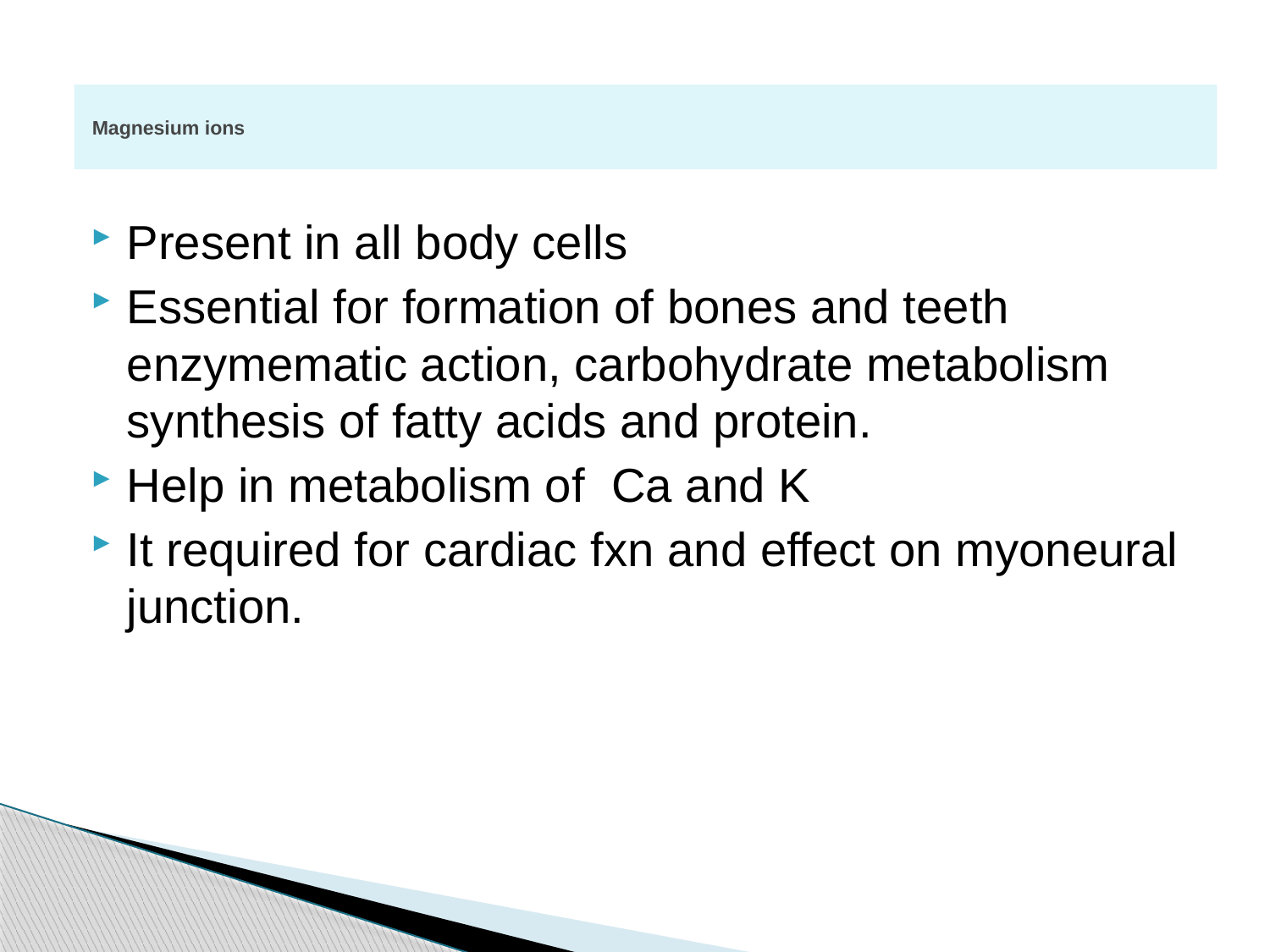

# Magnesium ions
Present in all body cells
Essential for formation of bones and teeth enzymematic action, carbohydrate metabolism synthesis of fatty acids and protein.
Help in metabolism of  Ca and K
It required for cardiac fxn and effect on myoneural junction.